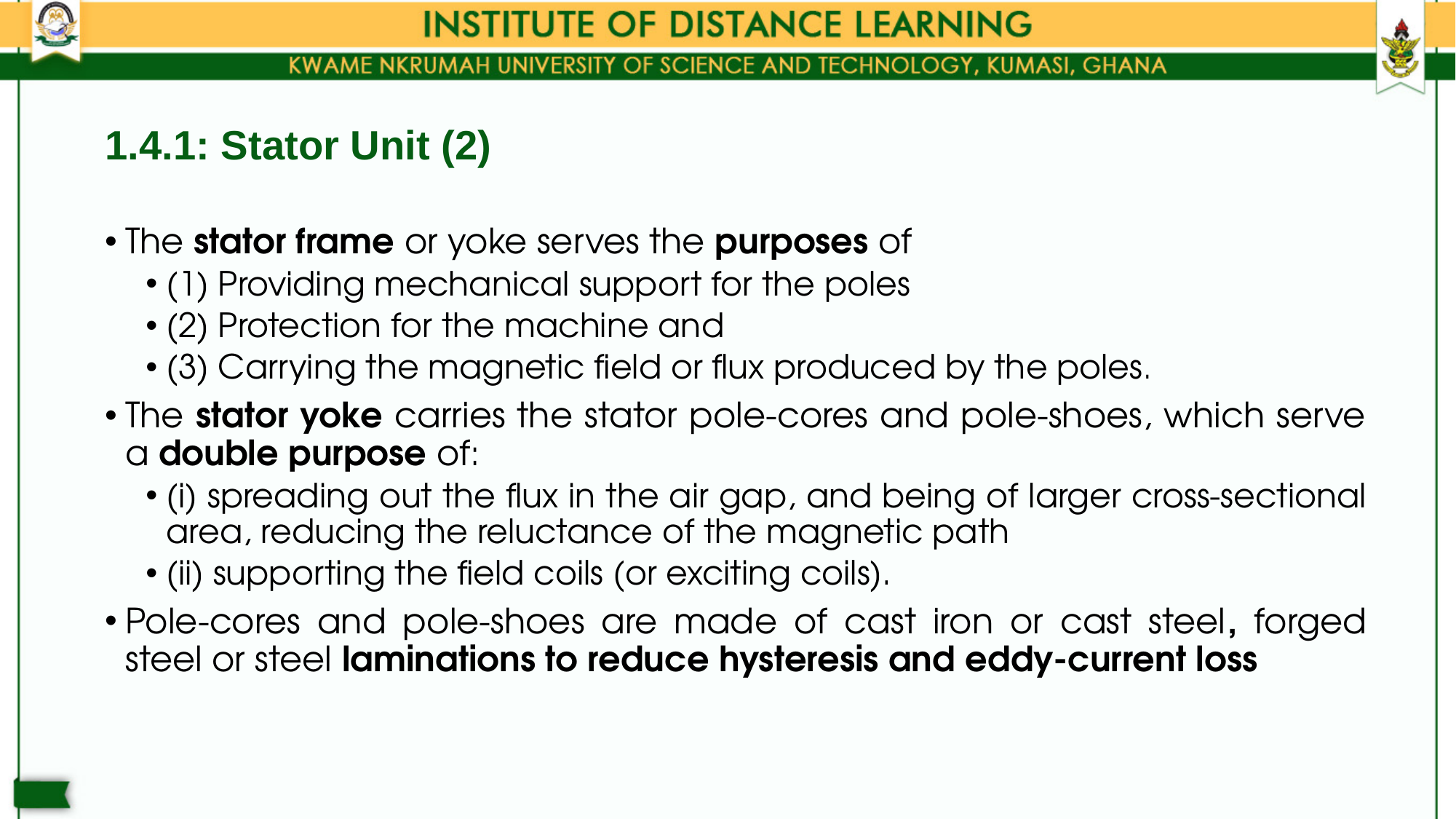

# 1.4.1: Stator Unit (2)
The stator frame or yoke serves the purposes of
(1) Providing mechanical support for the poles
(2) Protection for the machine and
(3) Carrying the magnetic field or flux produced by the poles.
The stator yoke carries the stator pole-cores and pole-shoes, which serve a double purpose of:
(i) spreading out the flux in the air gap, and being of larger cross-sectional area, reducing the reluctance of the magnetic path
(ii) supporting the field coils (or exciting coils).
Pole-cores and pole-shoes are made of cast iron or cast steel, forged steel or steel laminations to reduce hysteresis and eddy-current loss